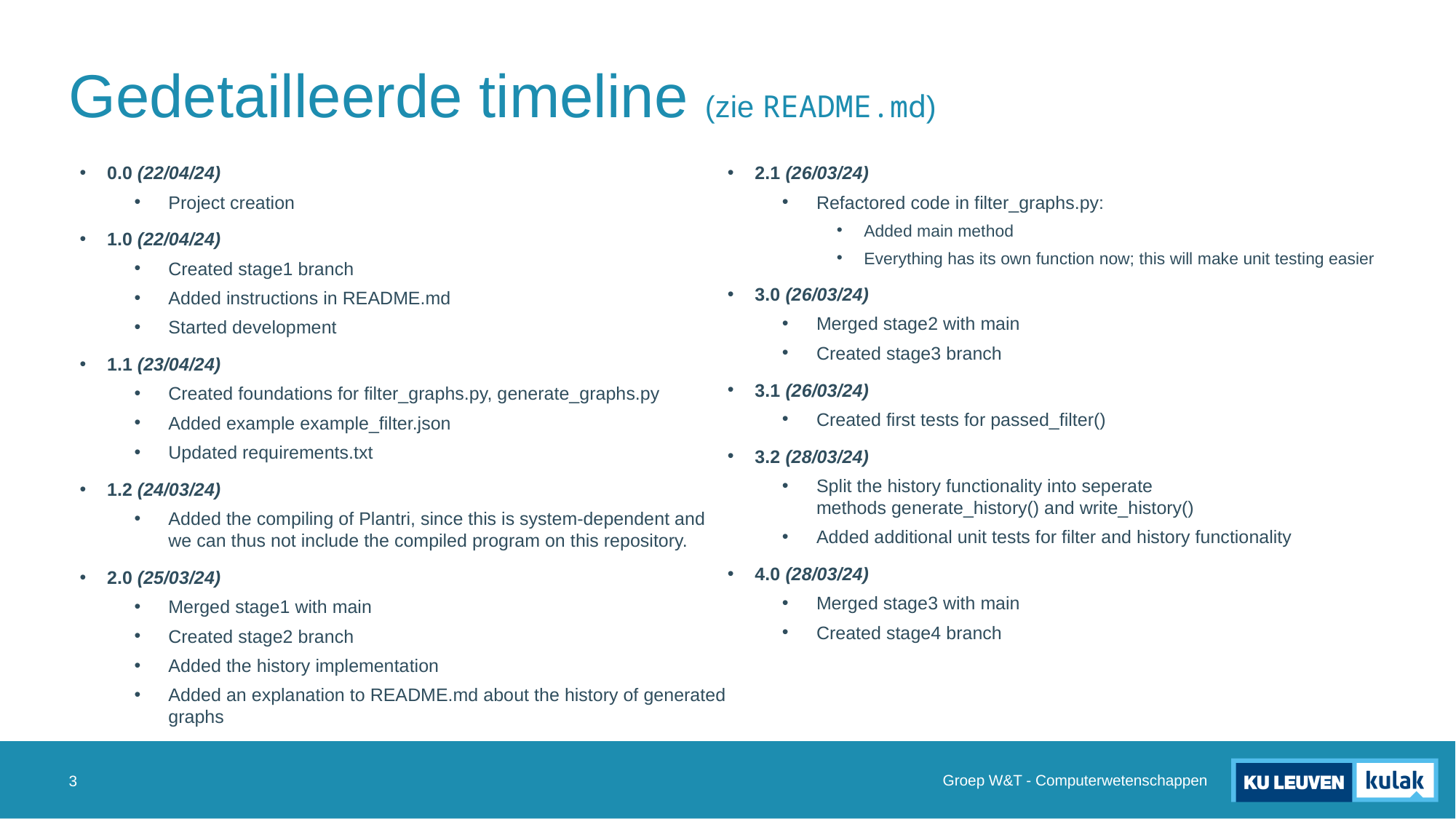

# Gedetailleerde timeline (zie README.md)
0.0 (22/04/24)
Project creation
1.0 (22/04/24)
Created stage1 branch
Added instructions in README.md
Started development
1.1 (23/04/24)
Created foundations for filter_graphs.py, generate_graphs.py
Added example example_filter.json
Updated requirements.txt
1.2 (24/03/24)
Added the compiling of Plantri, since this is system-dependent and we can thus not include the compiled program on this repository.
2.0 (25/03/24)
Merged stage1 with main
Created stage2 branch
Added the history implementation
Added an explanation to README.md about the history of generated graphs
2.1 (26/03/24)
Refactored code in filter_graphs.py:
Added main method
Everything has its own function now; this will make unit testing easier
3.0 (26/03/24)
Merged stage2 with main
Created stage3 branch
3.1 (26/03/24)
Created first tests for passed_filter()
3.2 (28/03/24)
Split the history functionality into seperate methods generate_history() and write_history()
Added additional unit tests for filter and history functionality
4.0 (28/03/24)
Merged stage3 with main
Created stage4 branch

Groep W&T - Computerwetenschappen
3